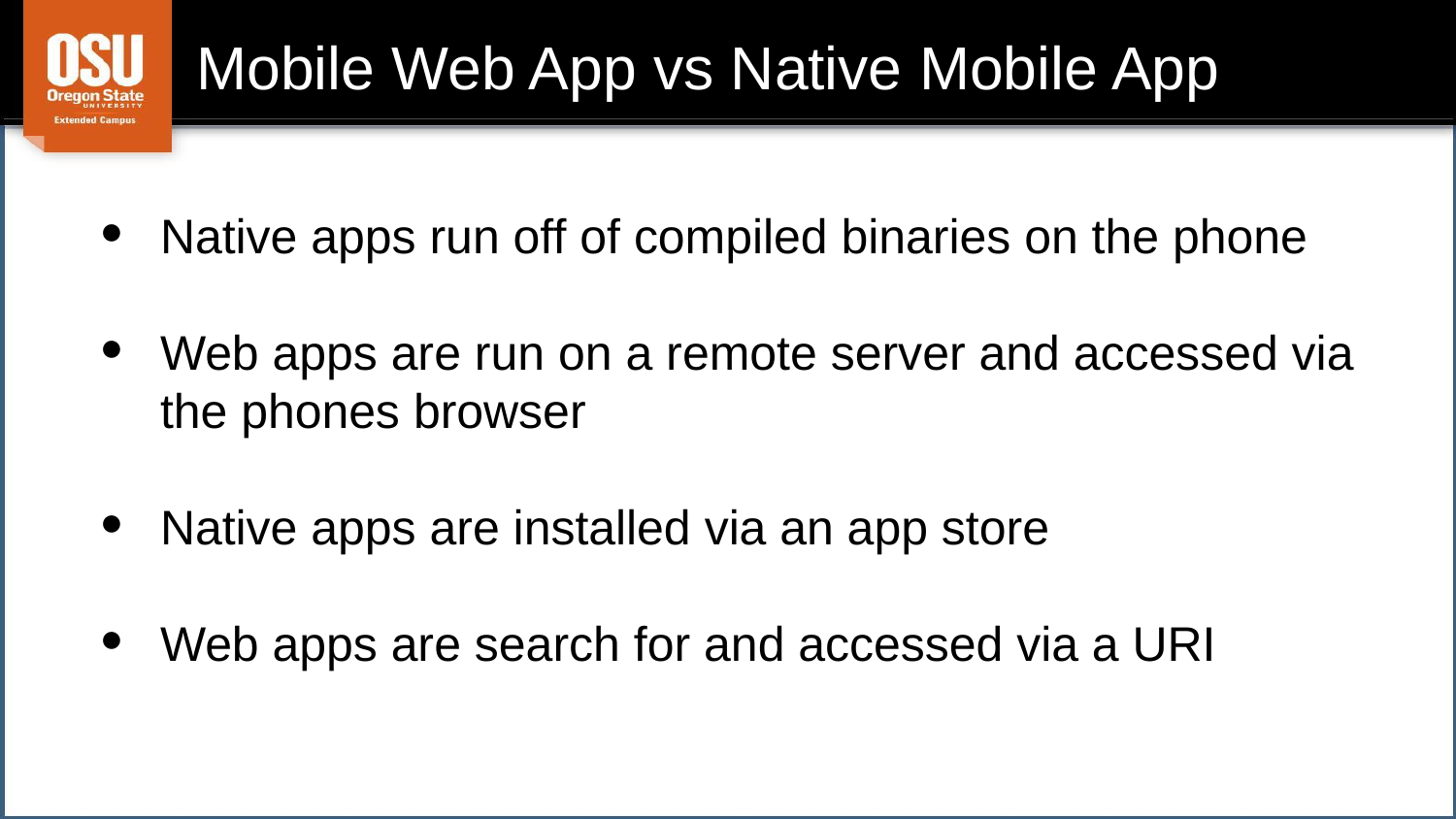

# Mobile Web App vs Native Mobile App
Native apps run off of compiled binaries on the phone
Web apps are run on a remote server and accessed via the phones browser
Native apps are installed via an app store
Web apps are search for and accessed via a URI